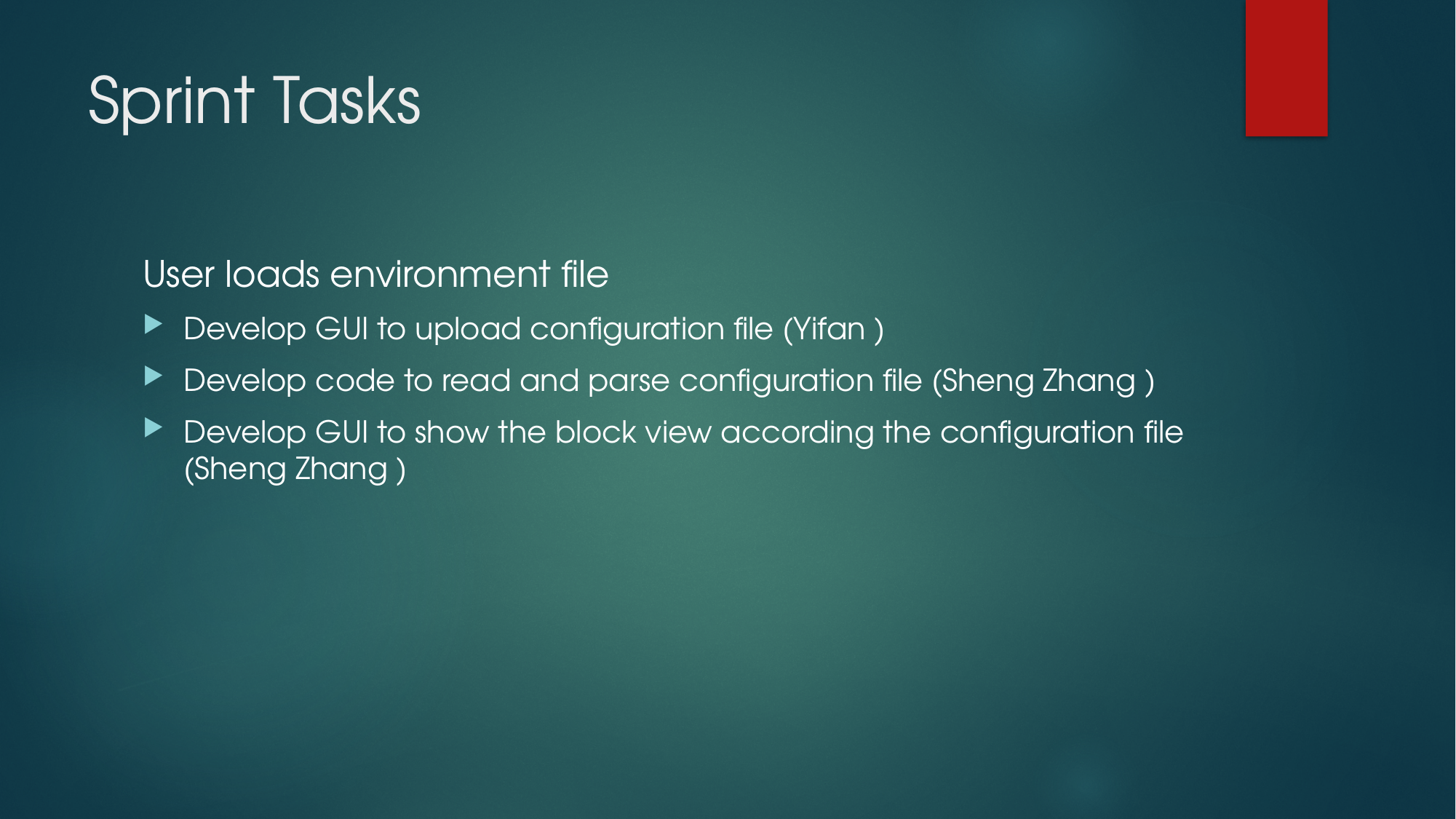

# Sprint Tasks
User loads environment file
Develop GUI to upload configuration file (Yifan )
Develop code to read and parse configuration file (Sheng Zhang )
Develop GUI to show the block view according the configuration file (Sheng Zhang )